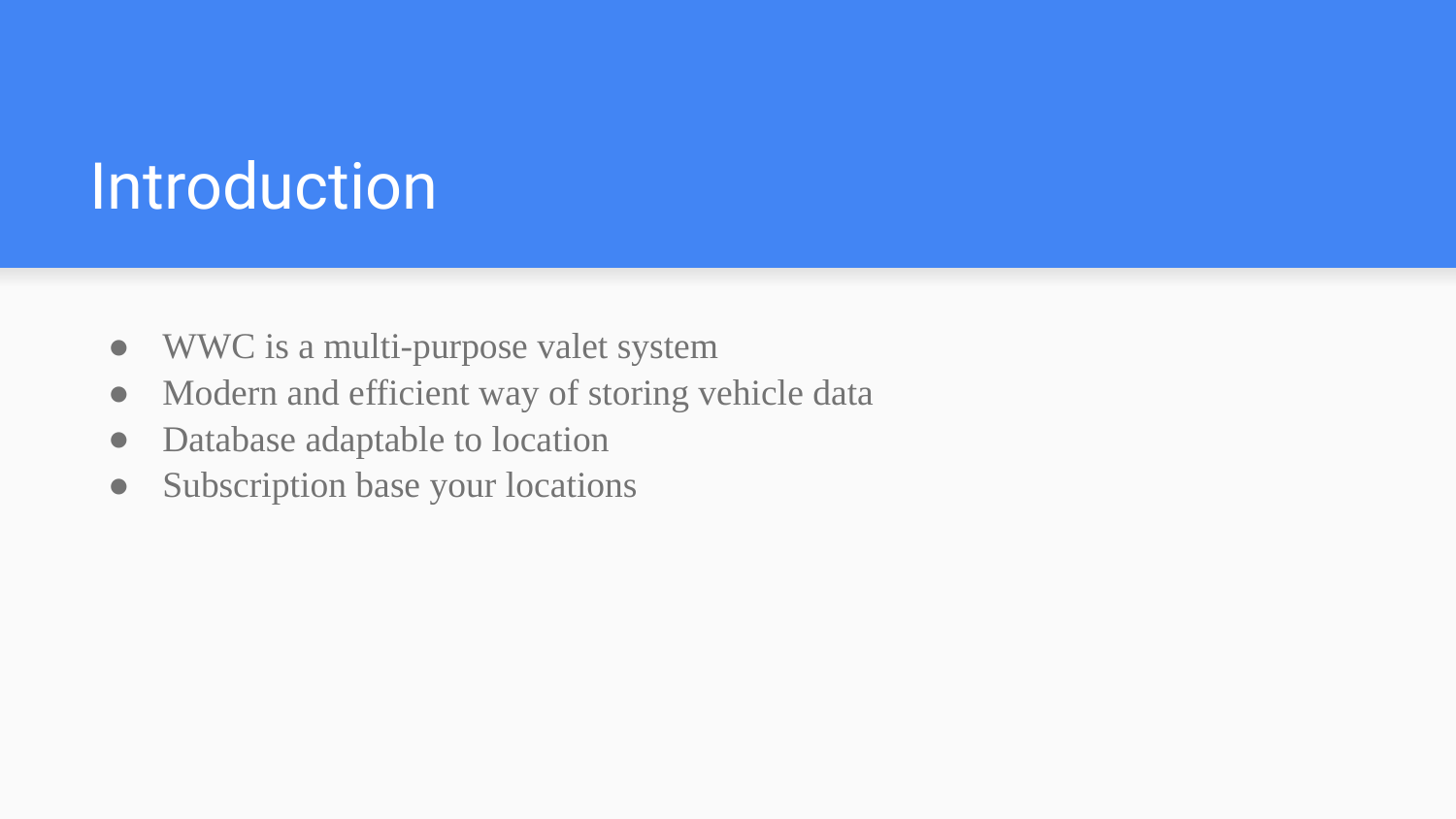

# Introduction
WWC is a multi-purpose valet system
Modern and efficient way of storing vehicle data
Database adaptable to location
Subscription base your locations